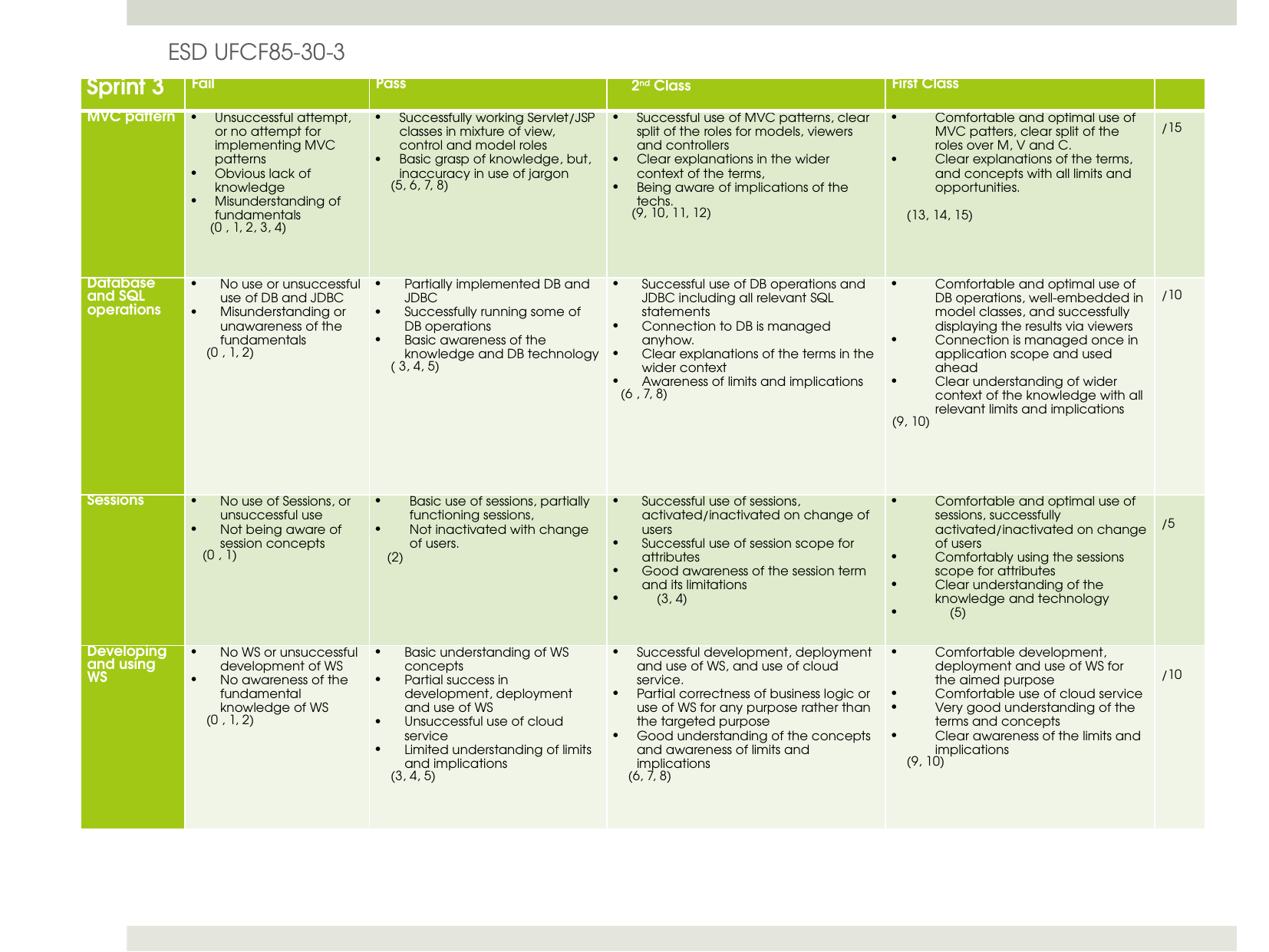

ESD UFCF85-30-3
| Sprint 3 | Fail | Pass | 2nd Class | First Class |  |
| --- | --- | --- | --- | --- | --- |
| MVC pattern | Unsuccessful attempt, or no attempt for implementing MVC patterns Obvious lack of knowledge Misunderstanding of fundamentals (0 , 1, 2, 3, 4) | Successfully working Servlet/JSP classes in mixture of view, control and model roles Basic grasp of knowledge, but, inaccuracy in use of jargon (5, 6, 7, 8) | Successful use of MVC patterns, clear split of the roles for models, viewers and controllers Clear explanations in the wider context of the terms, Being aware of implications of the techs. (9, 10, 11, 12) | Comfortable and optimal use of MVC patters, clear split of the roles over M, V and C. Clear explanations of the terms, and concepts with all limits and opportunities. (13, 14, 15) | /15 |
| Database and SQL operations | No use or unsuccessful use of DB and JDBC Misunderstanding or unawareness of the fundamentals (0 , 1, 2) | Partially implemented DB and JDBC Successfully running some of DB operations Basic awareness of the knowledge and DB technology ( 3, 4, 5) | Successful use of DB operations and JDBC including all relevant SQL statements Connection to DB is managed anyhow. Clear explanations of the terms in the wider context Awareness of limits and implications (6 , 7, 8) | Comfortable and optimal use of DB operations, well-embedded in model classes, and successfully displaying the results via viewers Connection is managed once in application scope and used ahead Clear understanding of wider context of the knowledge with all relevant limits and implications (9, 10) | /10 |
| Sessions | No use of Sessions, or unsuccessful use Not being aware of session concepts (0 , 1) | Basic use of sessions, partially functioning sessions, Not inactivated with change of users. (2) | Successful use of sessions, activated/inactivated on change of users Successful use of session scope for attributes Good awareness of the session term and its limitations (3, 4) | Comfortable and optimal use of sessions, successfully activated/inactivated on change of users Comfortably using the sessions scope for attributes Clear understanding of the knowledge and technology (5) | /5 |
| Developing and using WS | No WS or unsuccessful development of WS No awareness of the fundamental knowledge of WS (0 , 1, 2) | Basic understanding of WS concepts Partial success in development, deployment and use of WS Unsuccessful use of cloud service Limited understanding of limits and implications (3, 4, 5) | Successful development, deployment and use of WS, and use of cloud service. Partial correctness of business logic or use of WS for any purpose rather than the targeted purpose Good understanding of the concepts and awareness of limits and implications (6, 7, 8) | Comfortable development, deployment and use of WS for the aimed purpose Comfortable use of cloud service Very good understanding of the terms and concepts Clear awareness of the limits and implications (9, 10) | /10 |